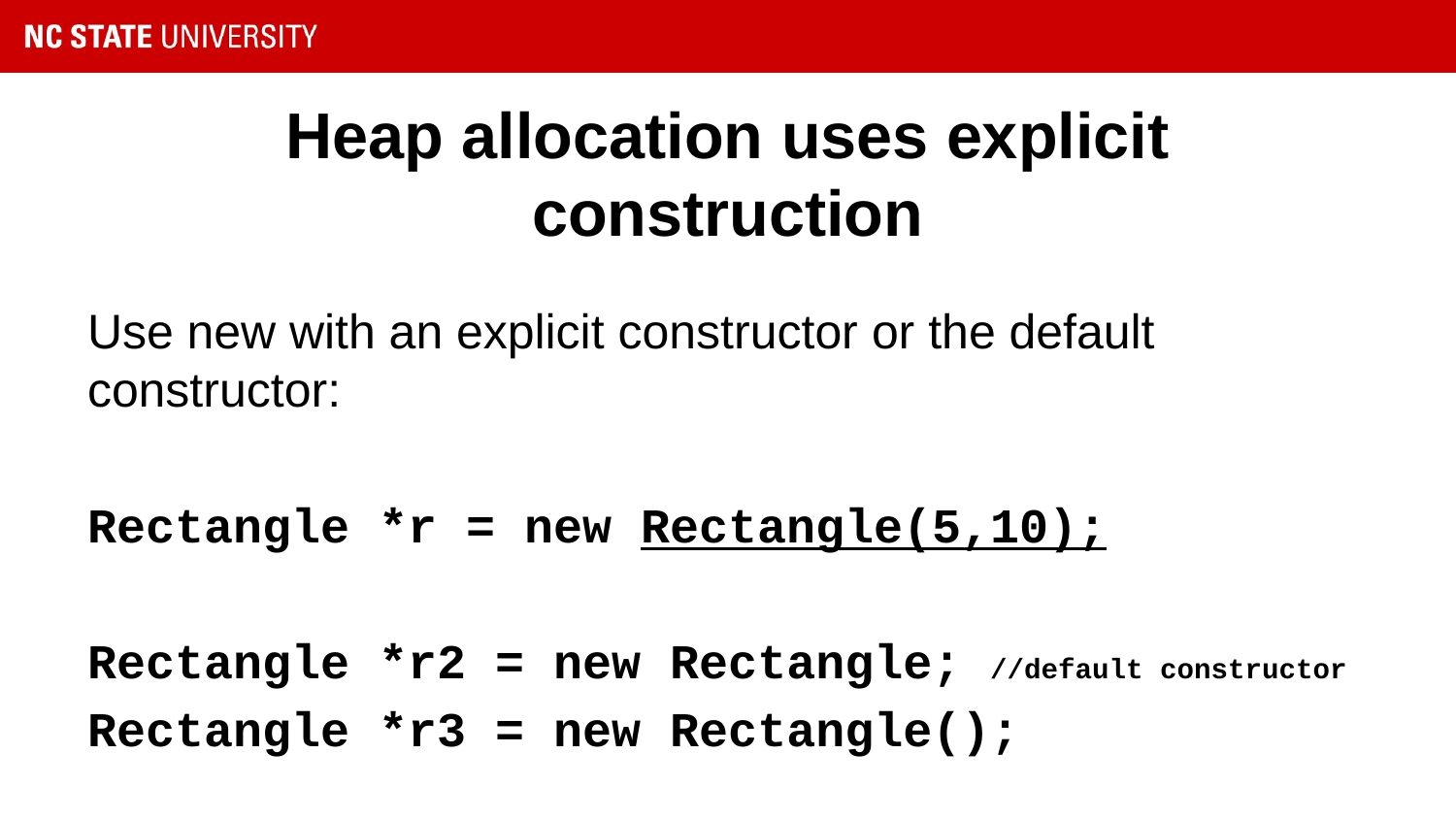

# Heap allocation uses explicit construction
Use new with an explicit constructor or the default constructor:

Rectangle *r = new Rectangle(5,10);

Rectangle *r2 = new Rectangle; //default constructor
Rectangle *r3 = new Rectangle();